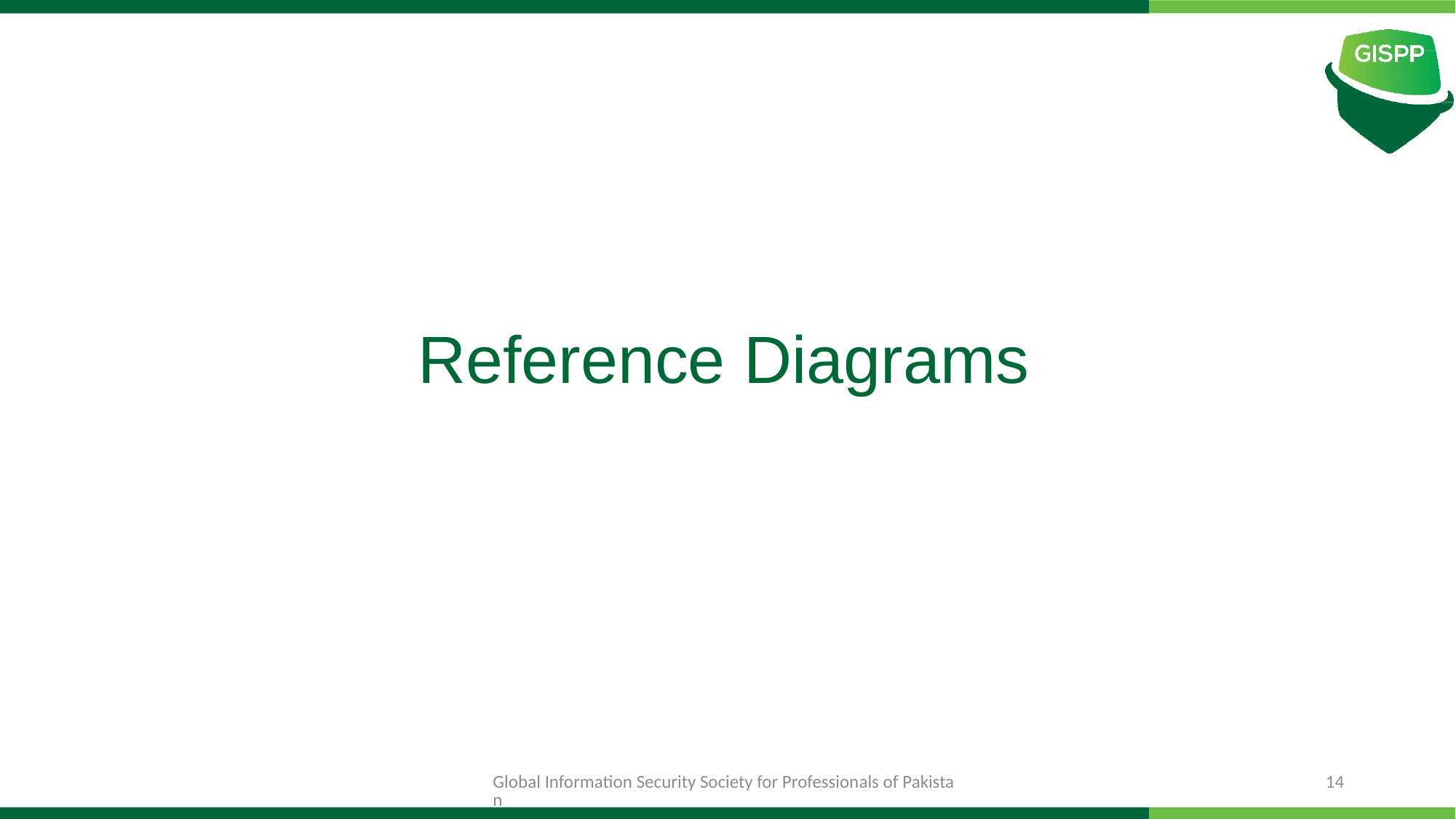

# Reference Diagrams
Global Information Security Society for Professionals of Pakistan
14